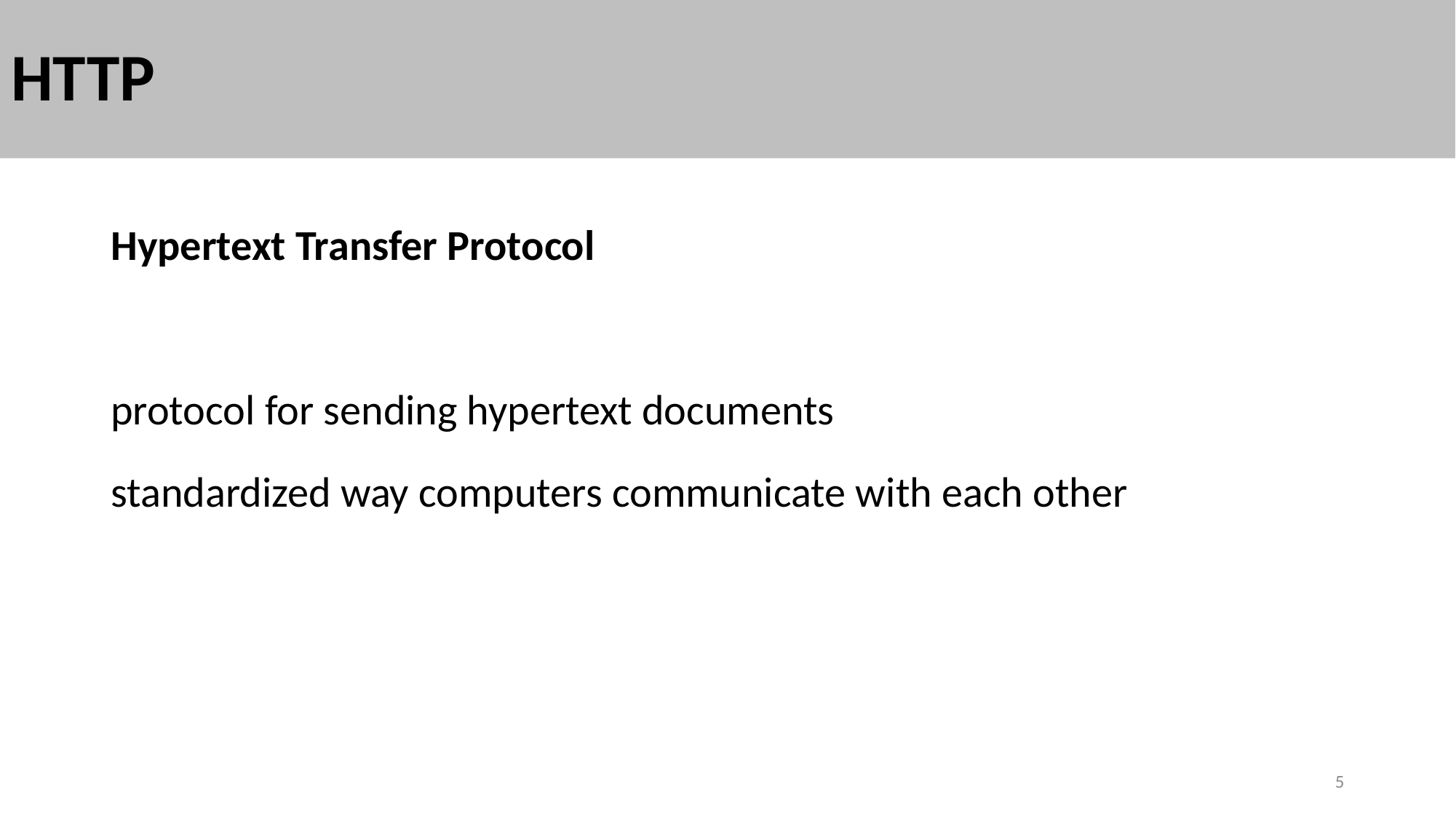

# HTTP
Hypertext Transfer Protocol

protocol for sending hypertext documents
standardized way computers communicate with each other
5